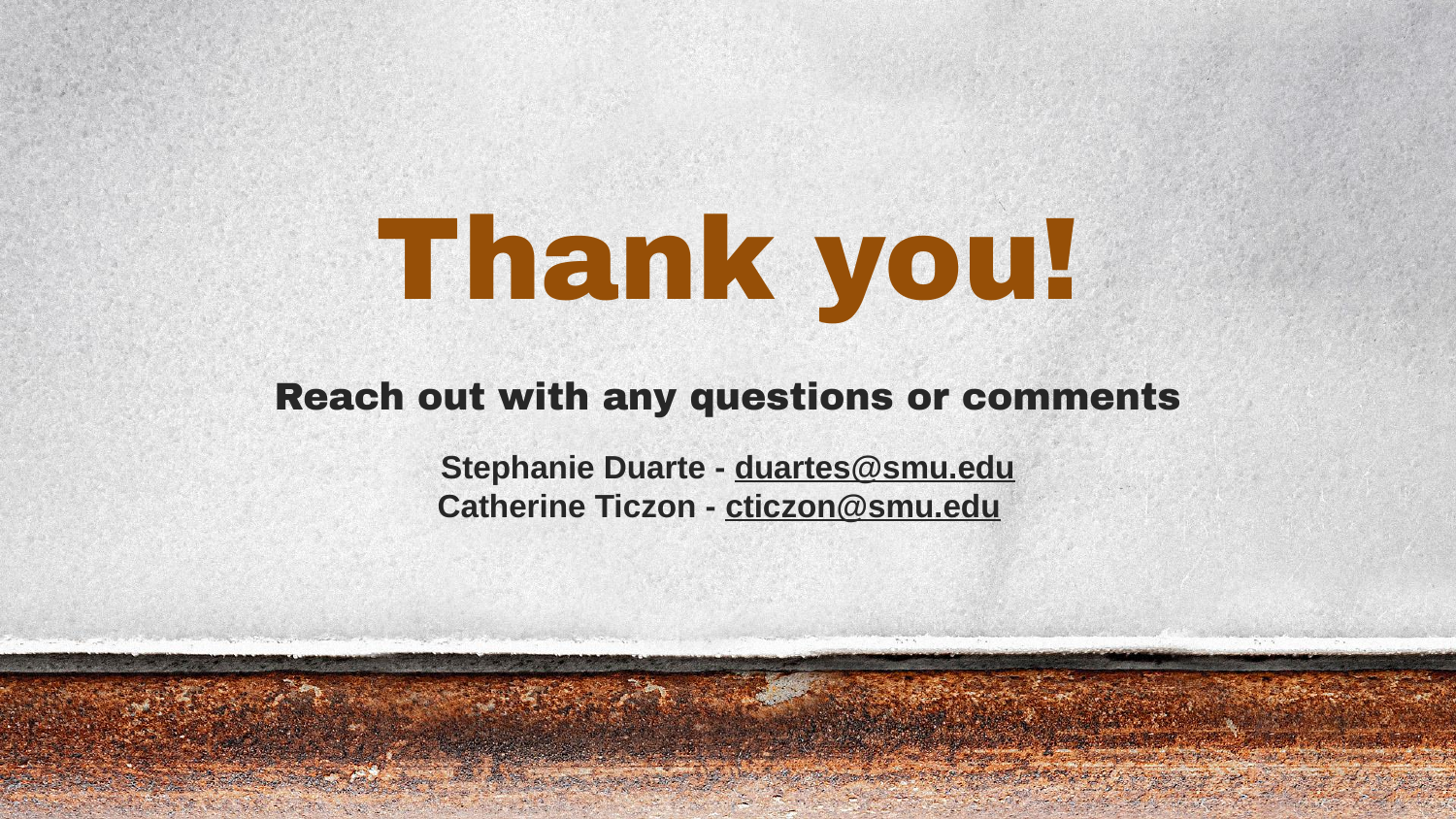

Thank you!
# Reach out with any questions or comments
Stephanie Duarte - duartes@smu.edu
Catherine Ticzon - cticzon@smu.edu